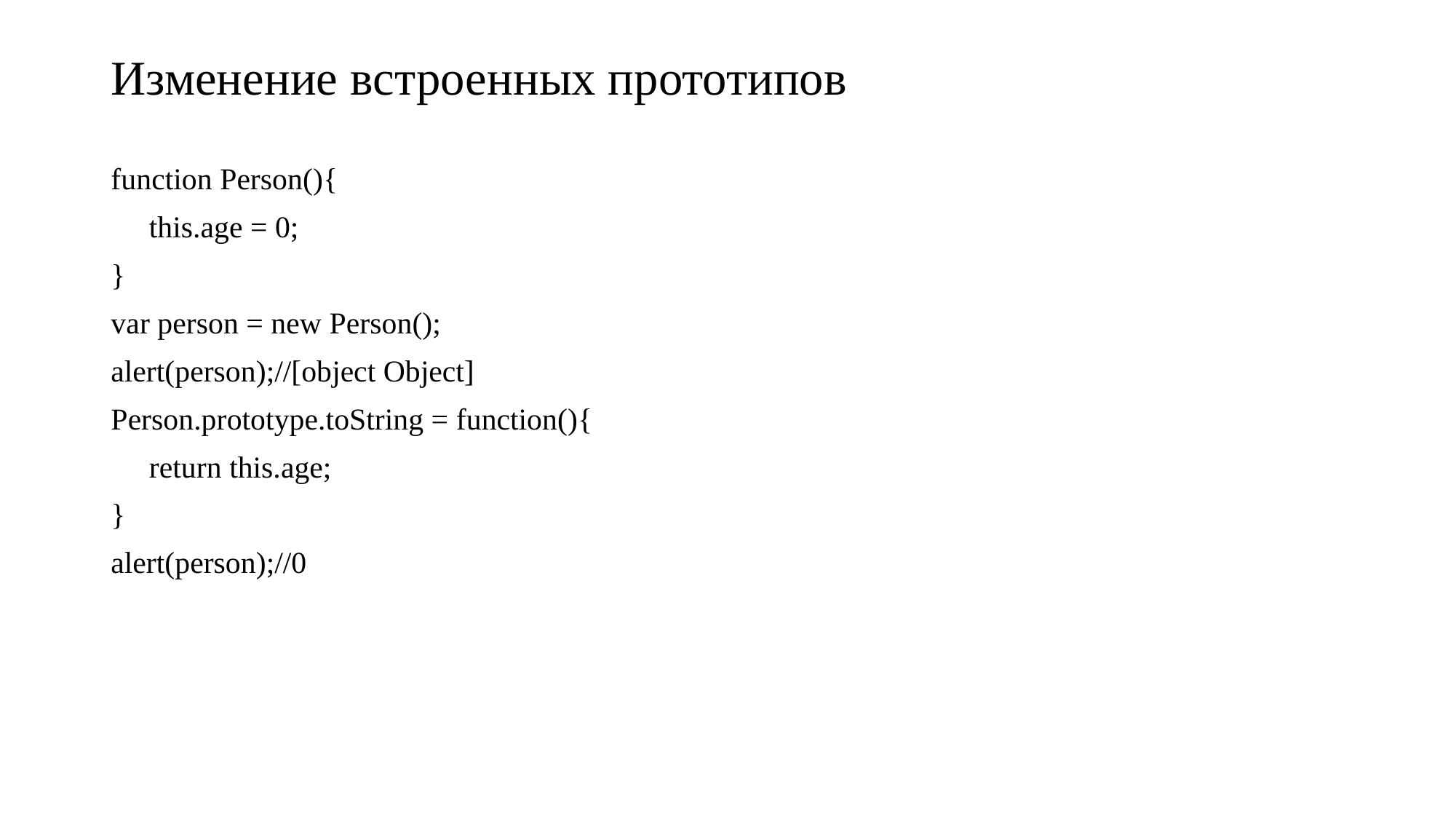

# Изменение встроенных прототипов
function Person(){
     this.age = 0;
}
var person = new Person();
alert(person);//[object Object]
Person.prototype.toString = function(){
     return this.age;
}
alert(person);//0